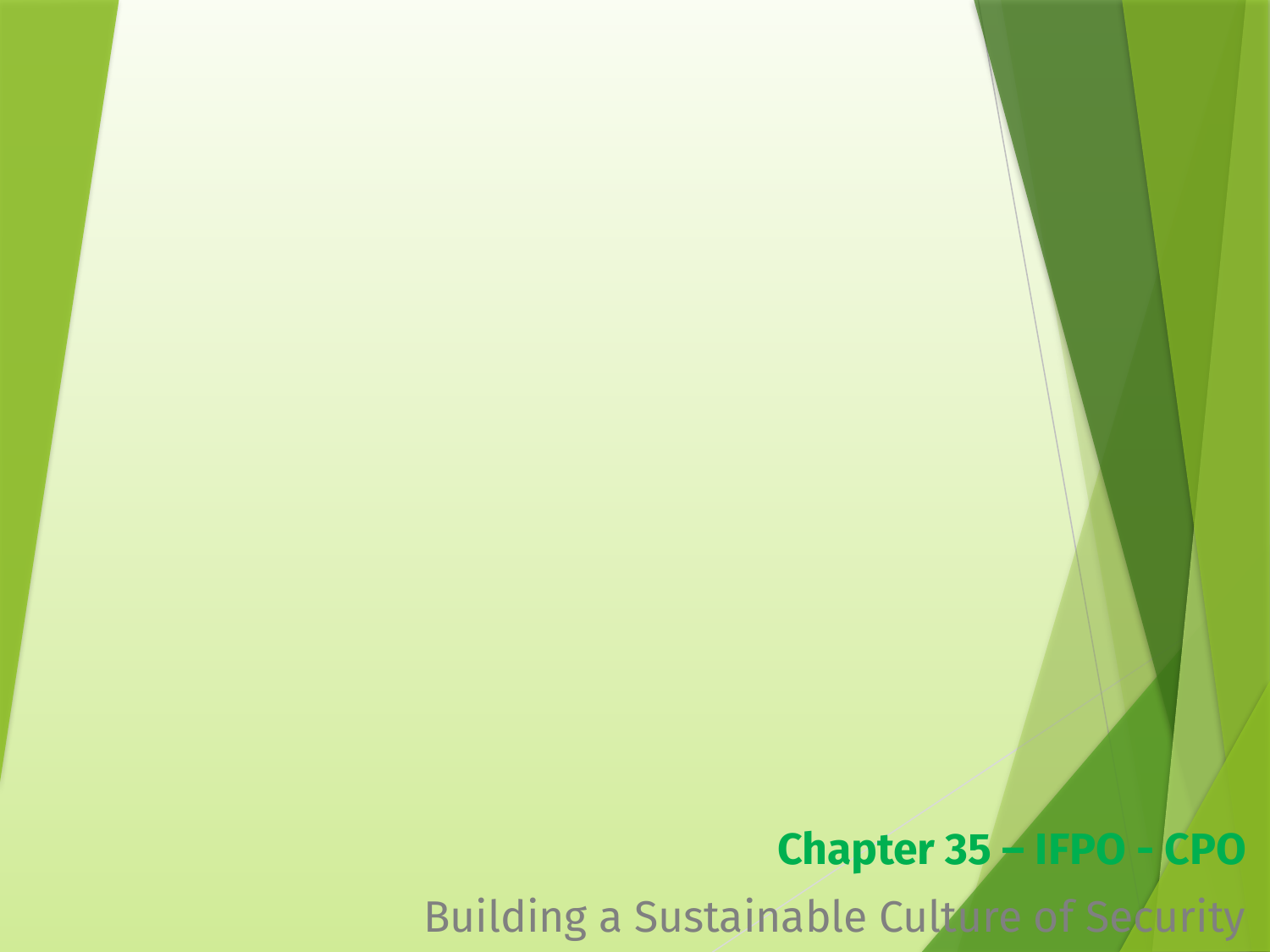

Chapter 35 – IFPO - CPO
Building a Sustainable Culture of Security
1